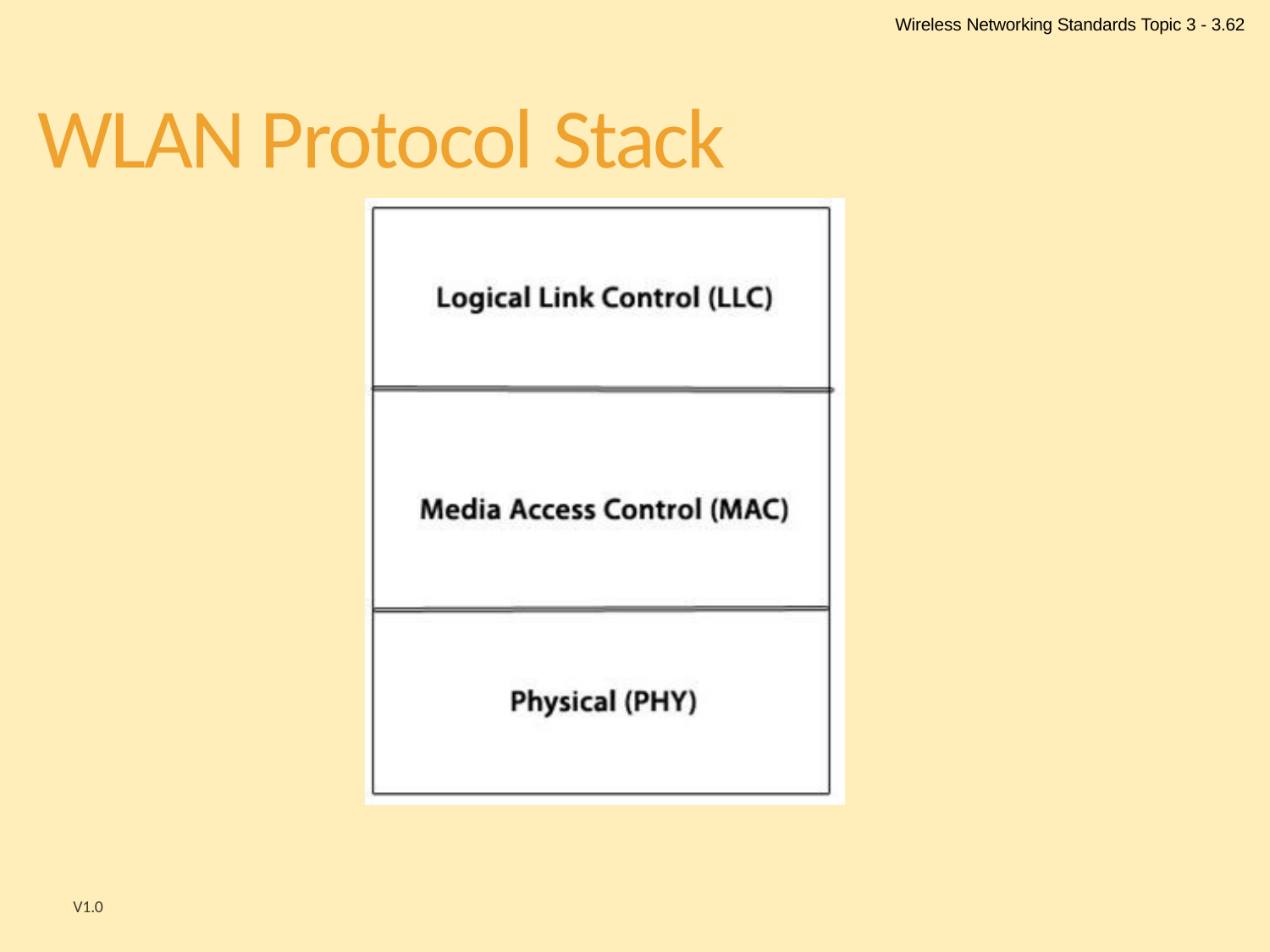

Wireless Networking Standards Topic 3 - 3.62
# WLAN Protocol Stack

V1.0